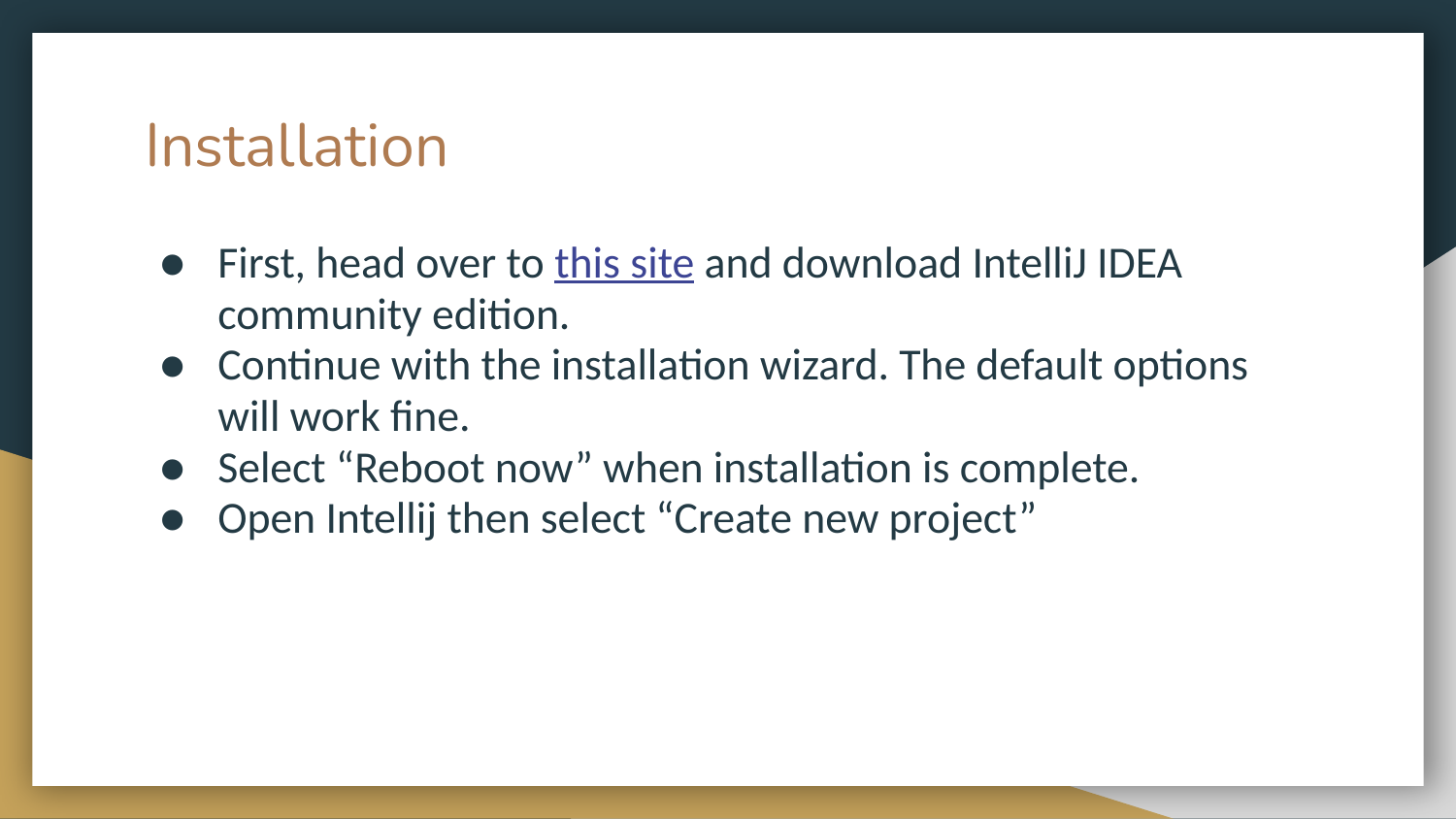

# Installation
First, head over to this site and download IntelliJ IDEA community edition.
Continue with the installation wizard. The default options will work fine.
Select “Reboot now” when installation is complete.
Open Intellij then select “Create new project”